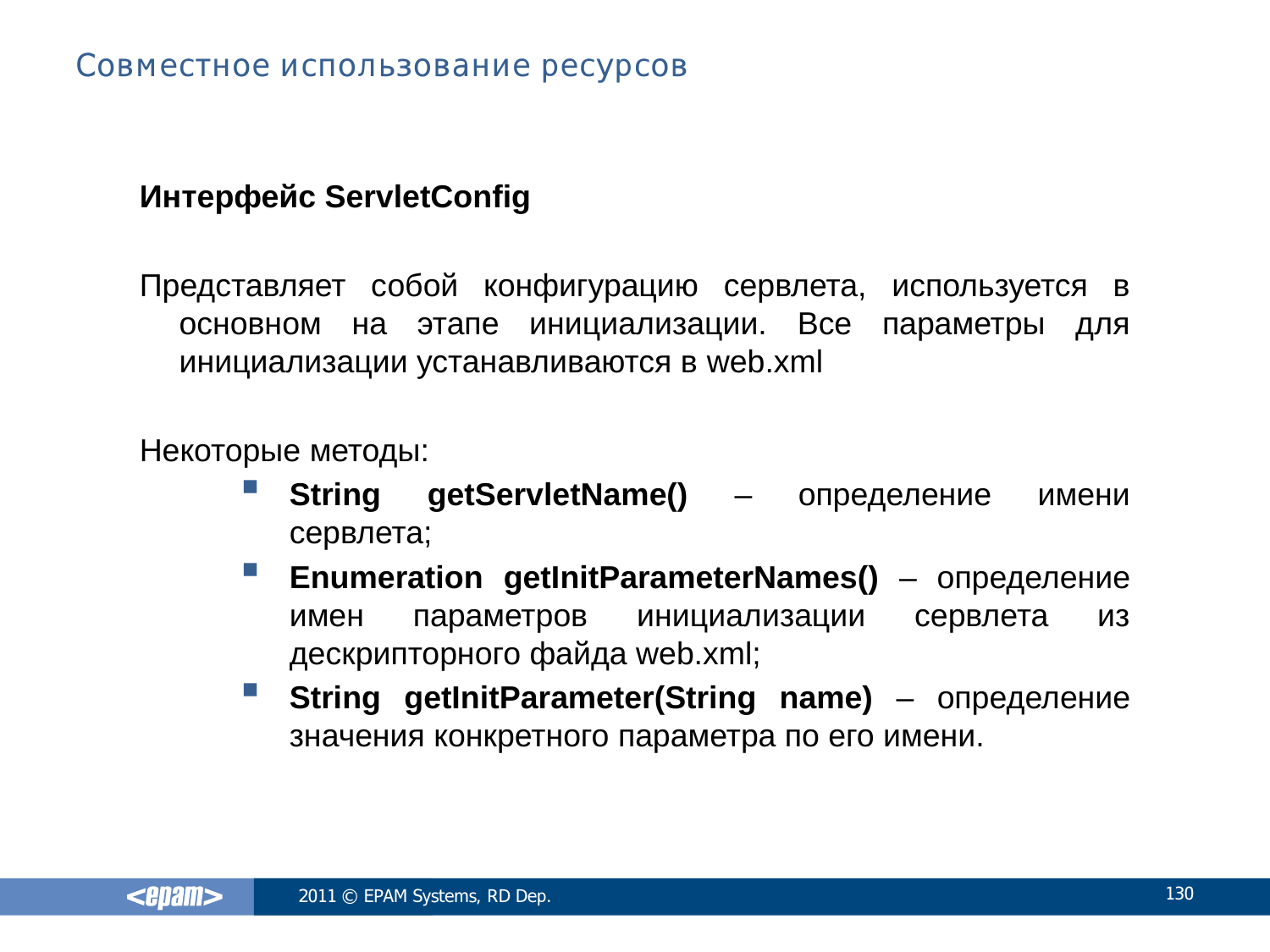

# Совместное использование ресурсов
Интерфейс ServletConfig

Представляет собой конфигурацию сервлета, используется в основном на этапе инициализации. Все параметры для инициализации устанавливаются в web.xml

Некоторые методы:
String getServletName() – определение имени сервлета;
Enumeration getInitParameterNames() – определение имен параметров инициализации сервлета из дескрипторного файда web.xml;
String getInitParameter(String name) – определение значения конкретного параметра по его имени.

130
2011 © EPAM Systems, RD Dep.